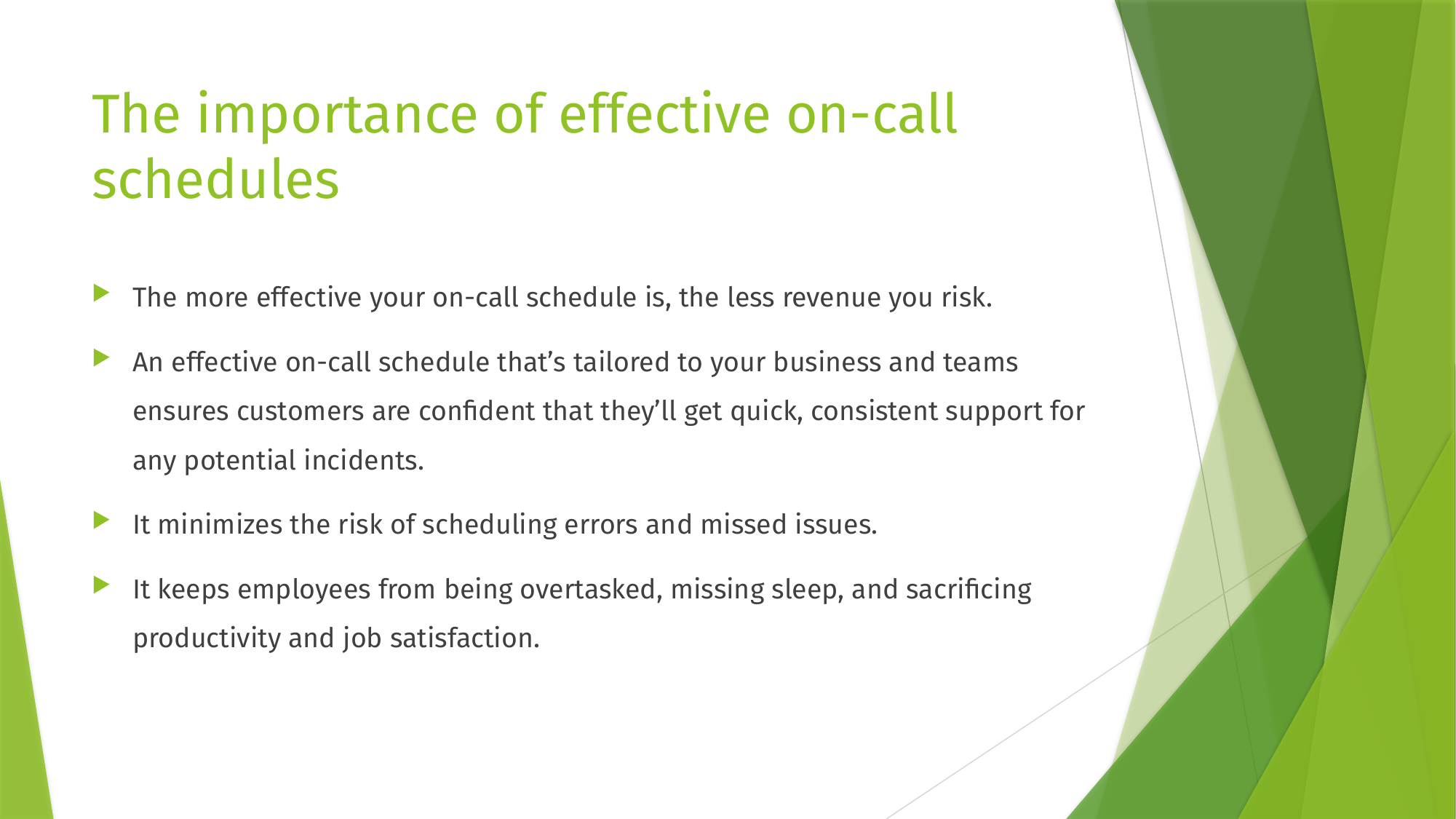

# The importance of effective on-call schedules
The more effective your on-call schedule is, the less revenue you risk.
An effective on-call schedule that’s tailored to your business and teams ensures customers are confident that they’ll get quick, consistent support for any potential incidents.
It minimizes the risk of scheduling errors and missed issues.
It keeps employees from being overtasked, missing sleep, and sacrificing productivity and job satisfaction.